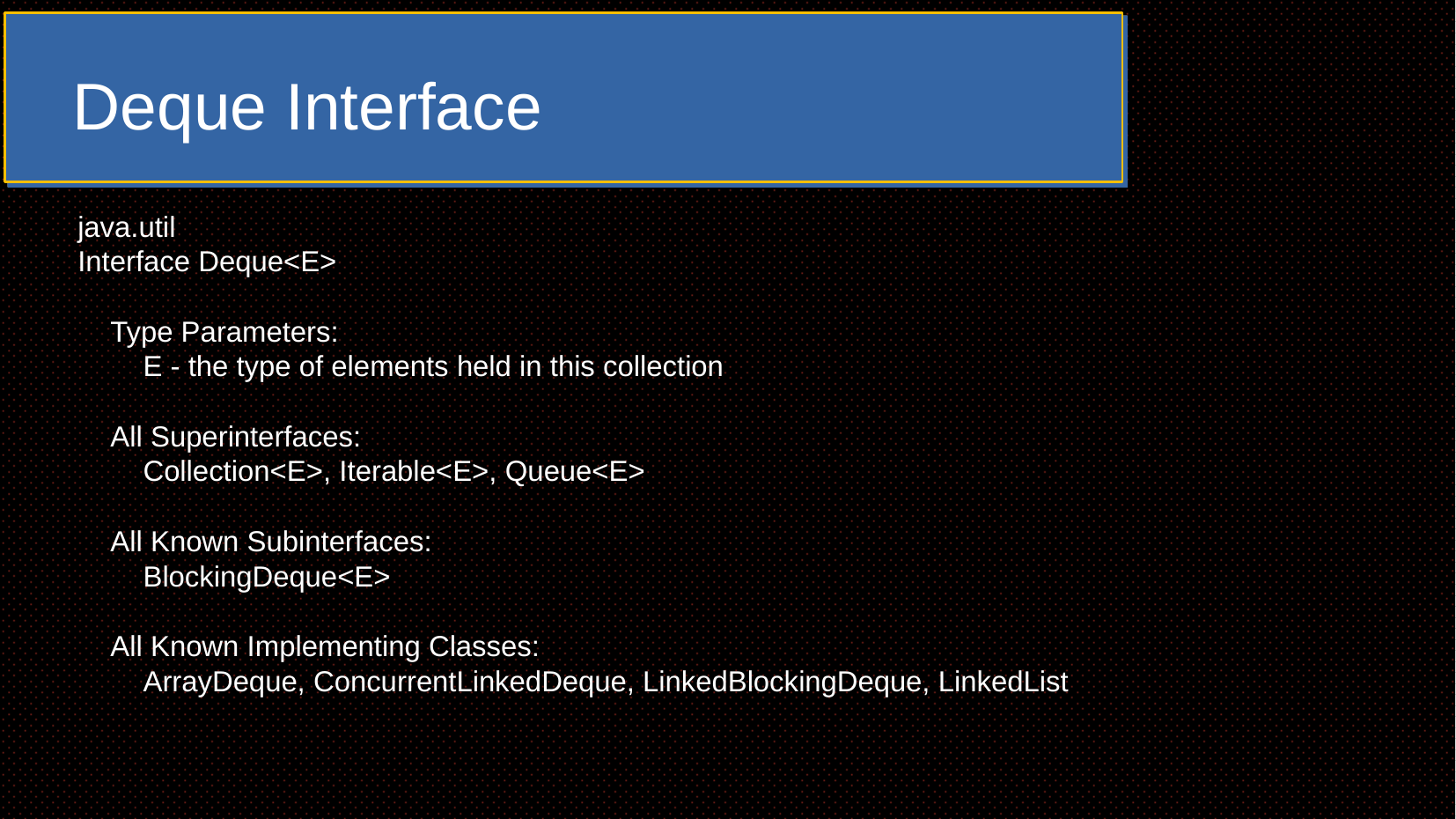

Deque Interface
java.util
Interface Deque<E>

    Type Parameters:
        E - the type of elements held in this collection

    All Superinterfaces:
        Collection<E>, Iterable<E>, Queue<E>

    All Known Subinterfaces:
        BlockingDeque<E>

    All Known Implementing Classes:
        ArrayDeque, ConcurrentLinkedDeque, LinkedBlockingDeque, LinkedList